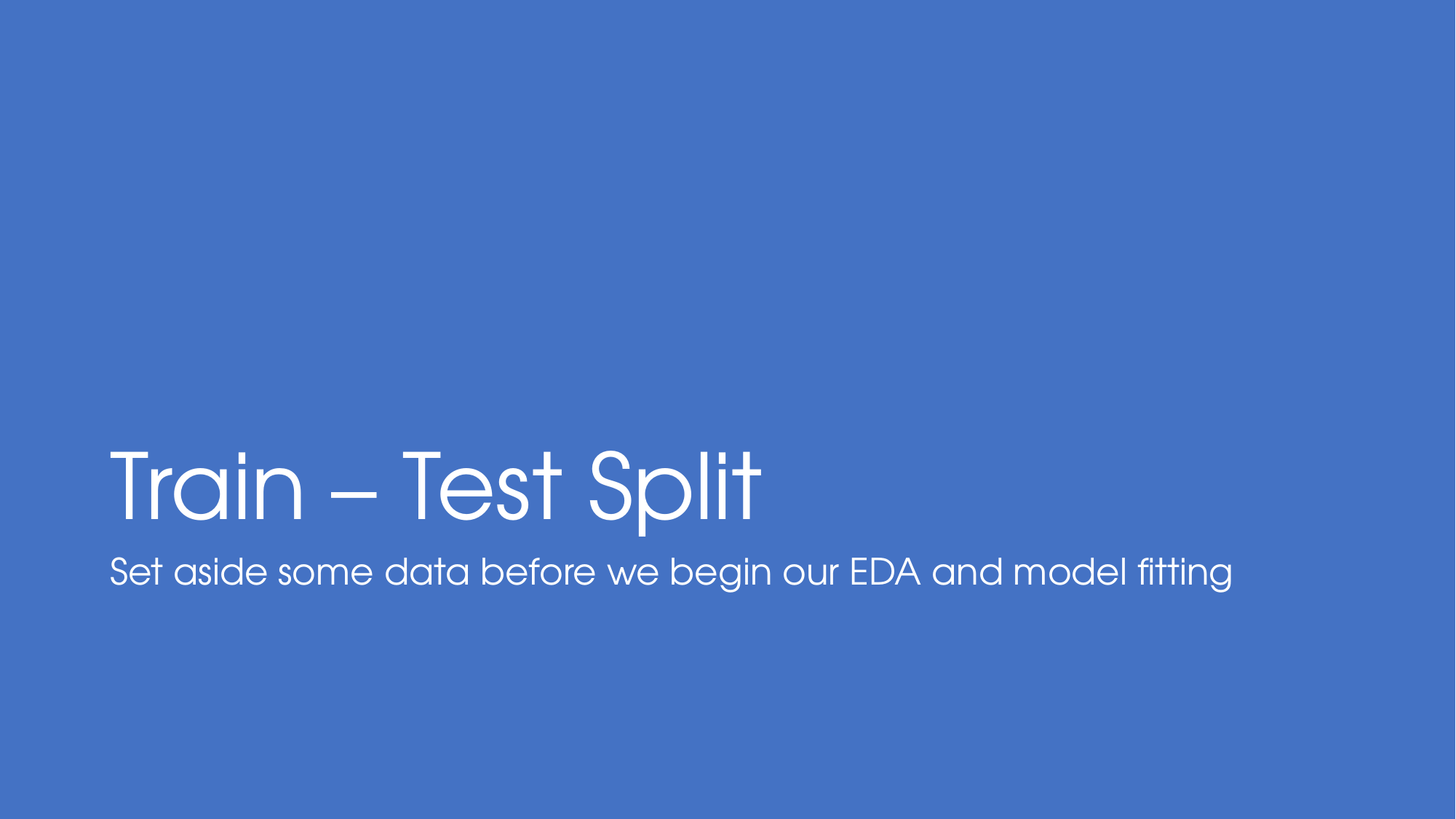

# Train – Test Split
Set aside some data before we begin our EDA and model fitting